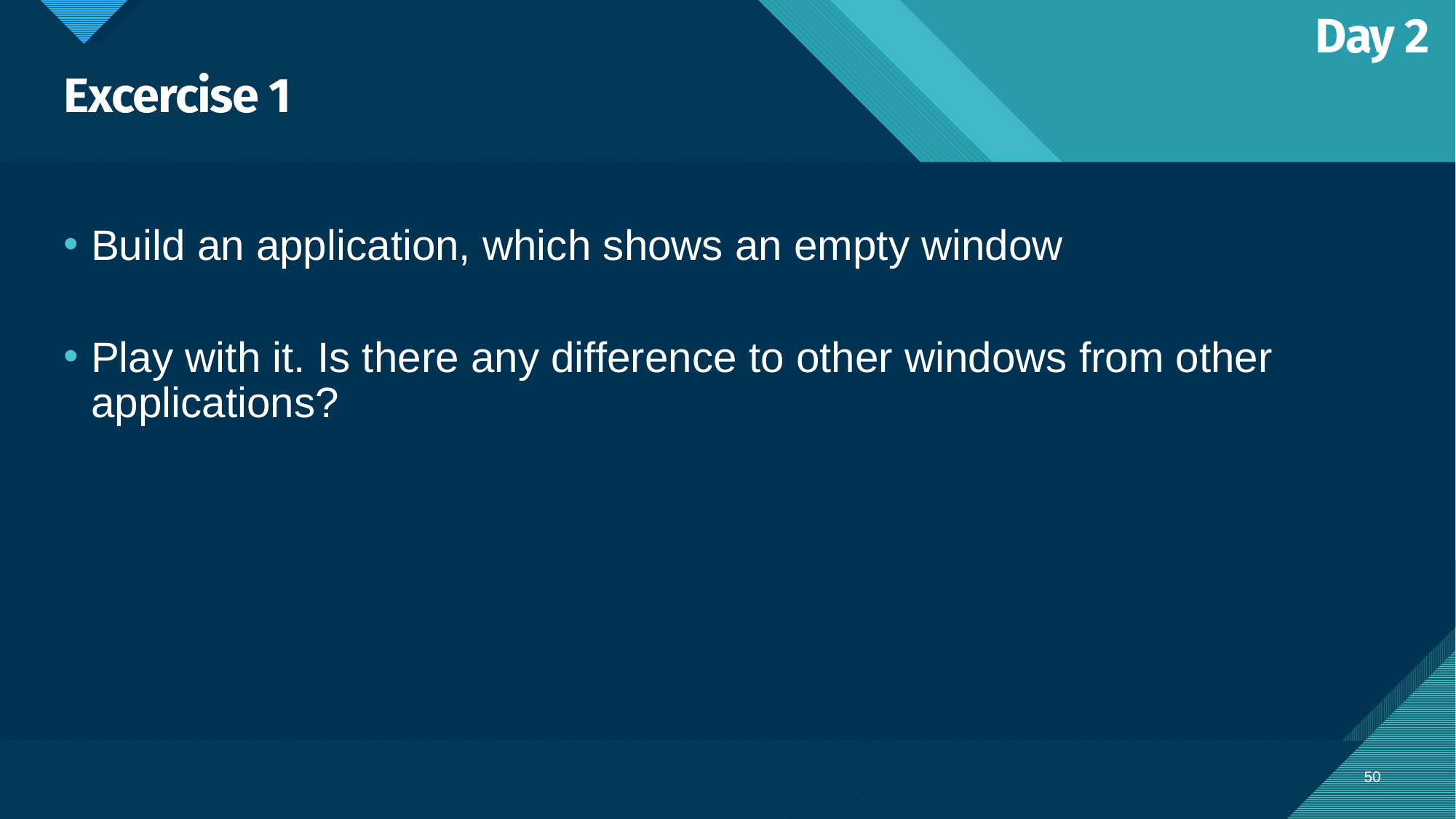

Day 2
# Excercise 1
Build an application, which shows an empty window
Play with it. Is there any difference to other windows from other applications?
50